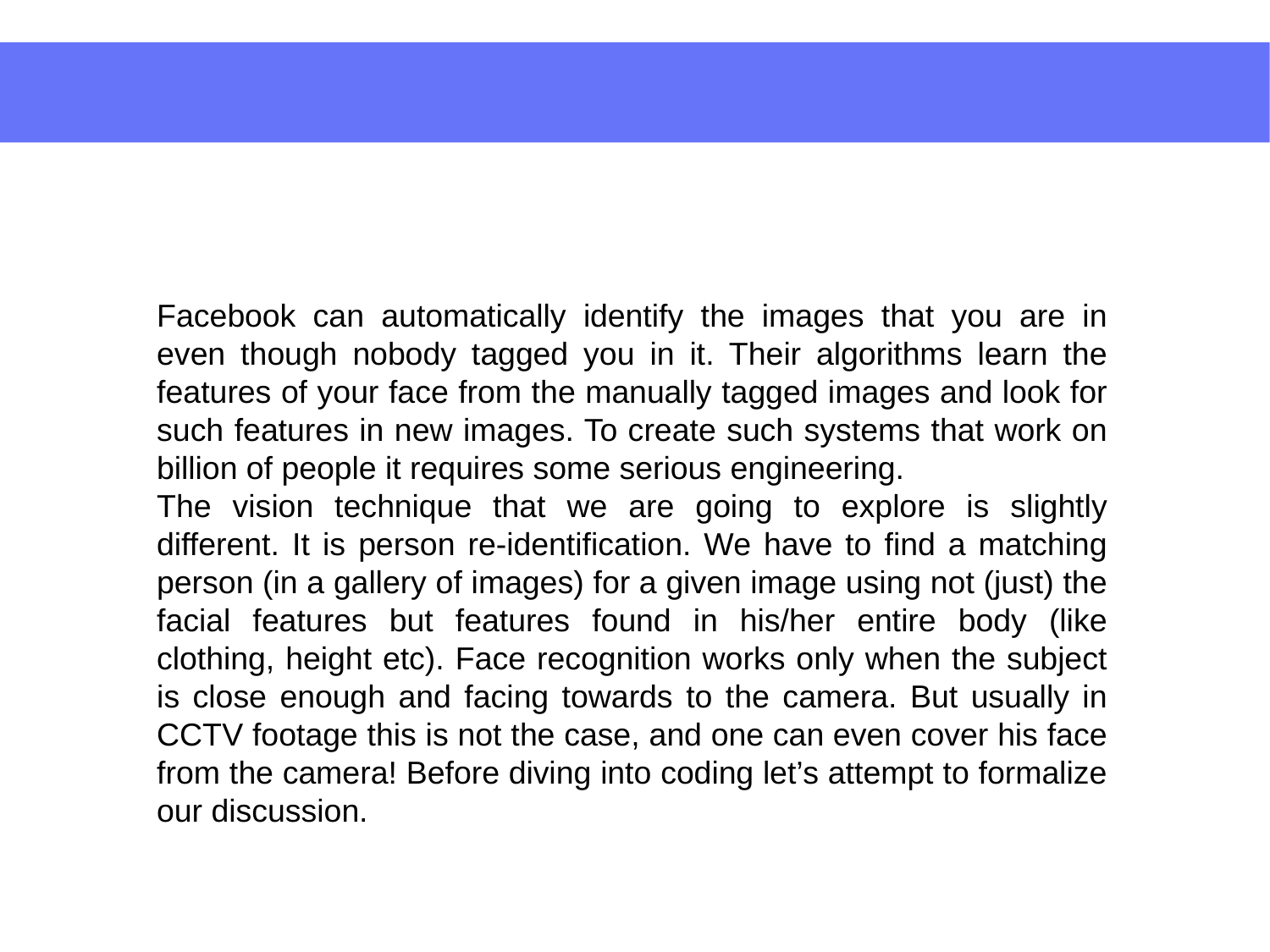

Facebook can automatically identify the images that you are in even though nobody tagged you in it. Their algorithms learn the features of your face from the manually tagged images and look for such features in new images. To create such systems that work on billion of people it requires some serious engineering.
The vision technique that we are going to explore is slightly different. It is person re-identification. We have to find a matching person (in a gallery of images) for a given image using not (just) the facial features but features found in his/her entire body (like clothing, height etc). Face recognition works only when the subject is close enough and facing towards to the camera. But usually in CCTV footage this is not the case, and one can even cover his face from the camera! Before diving into coding let’s attempt to formalize our discussion.